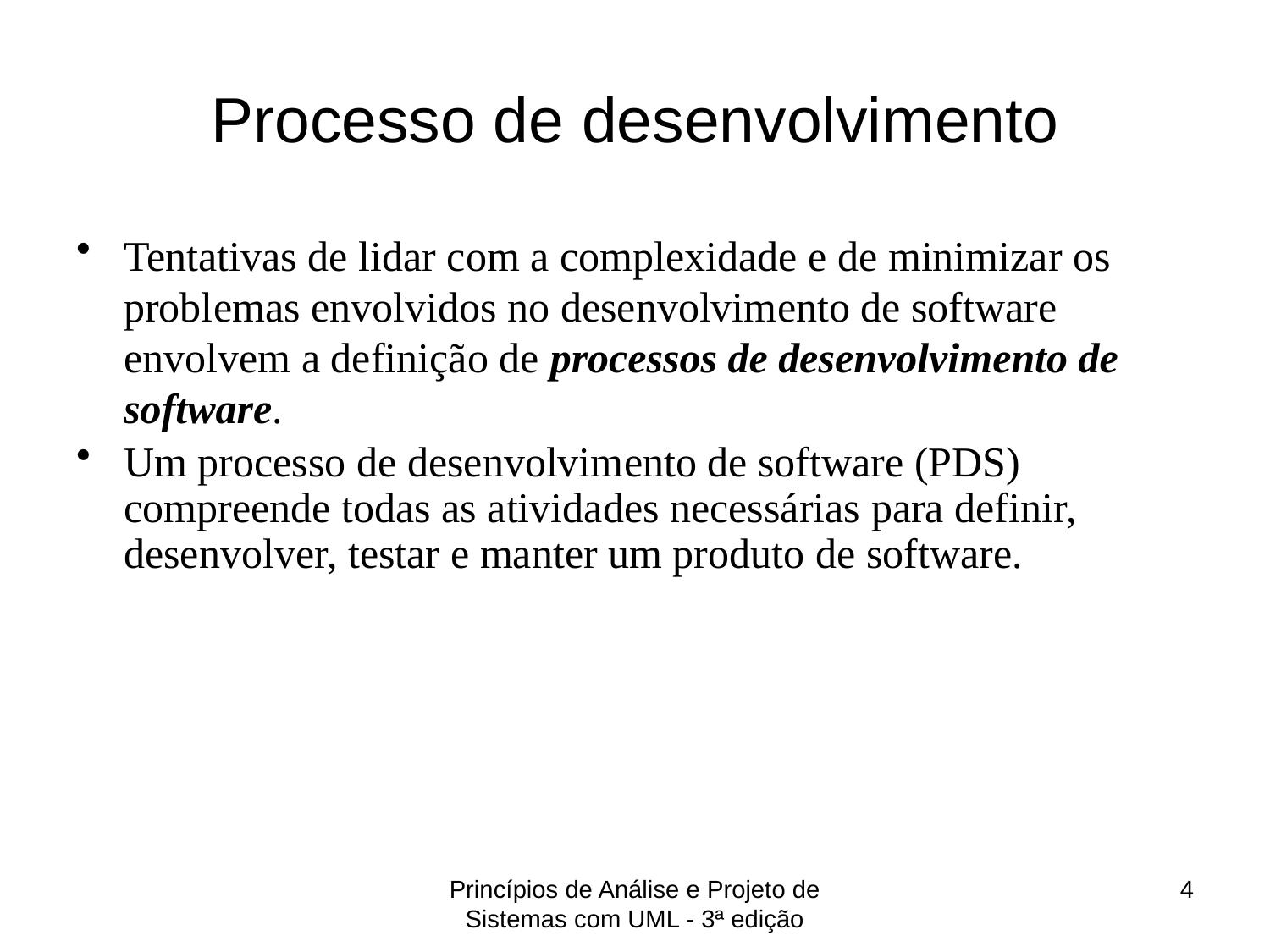

# Processo de desenvolvimento
Tentativas de lidar com a complexidade e de minimizar os problemas envolvidos no desenvolvimento de software envolvem a definição de processos de desenvolvimento de software.
Um processo de desenvolvimento de software (PDS) compreende todas as atividades necessárias para definir, desenvolver, testar e manter um produto de software.
Princípios de Análise e Projeto de Sistemas com UML - 3ª edição
4